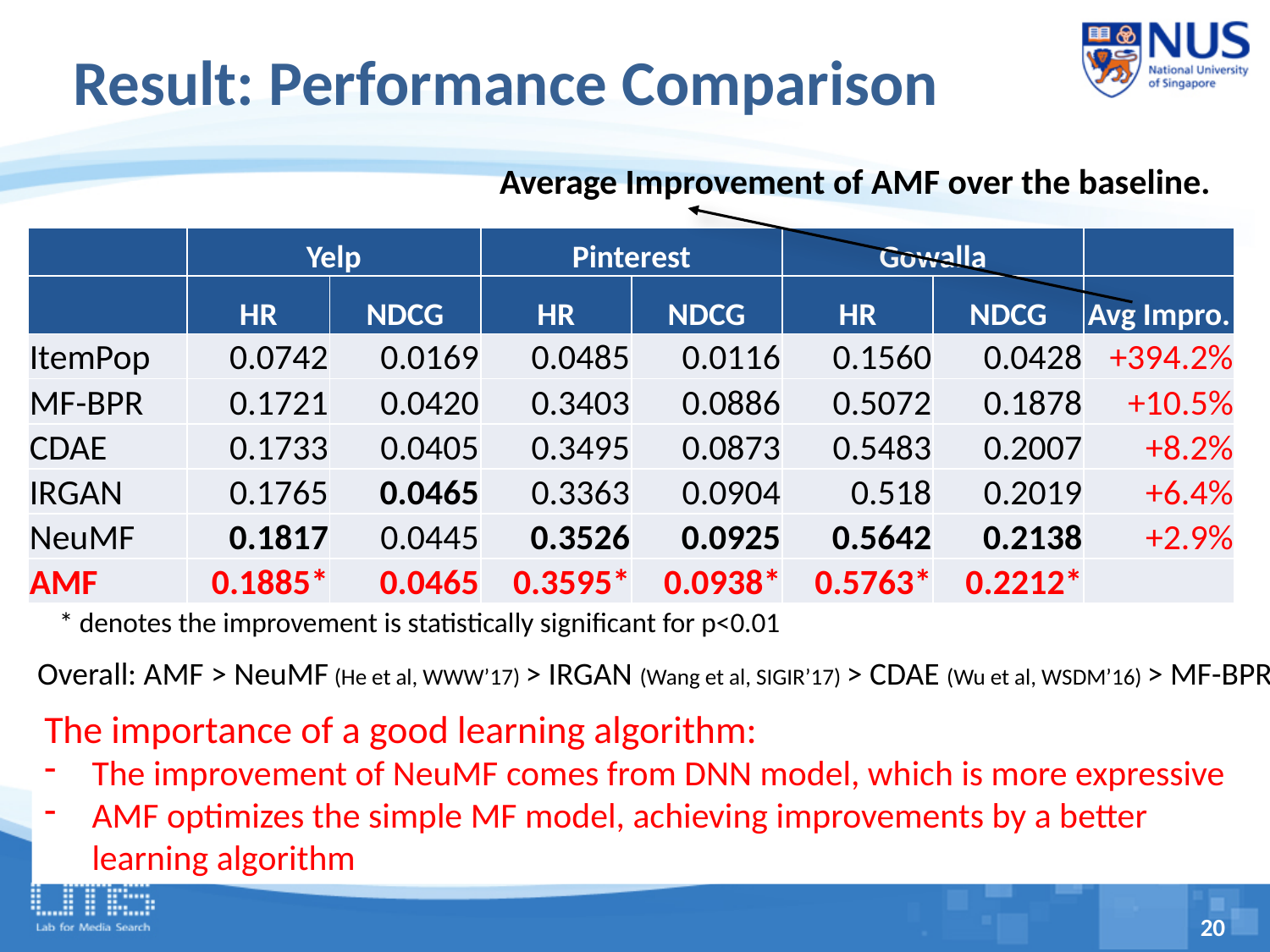

# Result: Performance Comparison
Average Improvement of AMF over the baseline.
|  | Yelp |  | Pinterest |  | Gowalla |  |  |
| --- | --- | --- | --- | --- | --- | --- | --- |
|  | HR | NDCG | HR | NDCG | HR | NDCG | Avg Impro. |
| ItemPop | 0.0742 | 0.0169 | 0.0485 | 0.0116 | 0.1560 | 0.0428 | +394.2% |
| MF-BPR | 0.1721 | 0.0420 | 0.3403 | 0.0886 | 0.5072 | 0.1878 | +10.5% |
| CDAE | 0.1733 | 0.0405 | 0.3495 | 0.0873 | 0.5483 | 0.2007 | +8.2% |
| IRGAN | 0.1765 | 0.0465 | 0.3363 | 0.0904 | 0.518 | 0.2019 | +6.4% |
| NeuMF | 0.1817 | 0.0445 | 0.3526 | 0.0925 | 0.5642 | 0.2138 | +2.9% |
| AMF | 0.1885\* | 0.0465 | 0.3595\* | 0.0938\* | 0.5763\* | 0.2212\* |  |
* denotes the improvement is statistically significant for p<0.01
Overall: AMF > NeuMF (He et al, WWW’17) > IRGAN (Wang et al, SIGIR’17) > CDAE (Wu et al, WSDM’16) > MF-BPR
The importance of a good learning algorithm:
The improvement of NeuMF comes from DNN model, which is more expressive
AMF optimizes the simple MF model, achieving improvements by a better learning algorithm
20